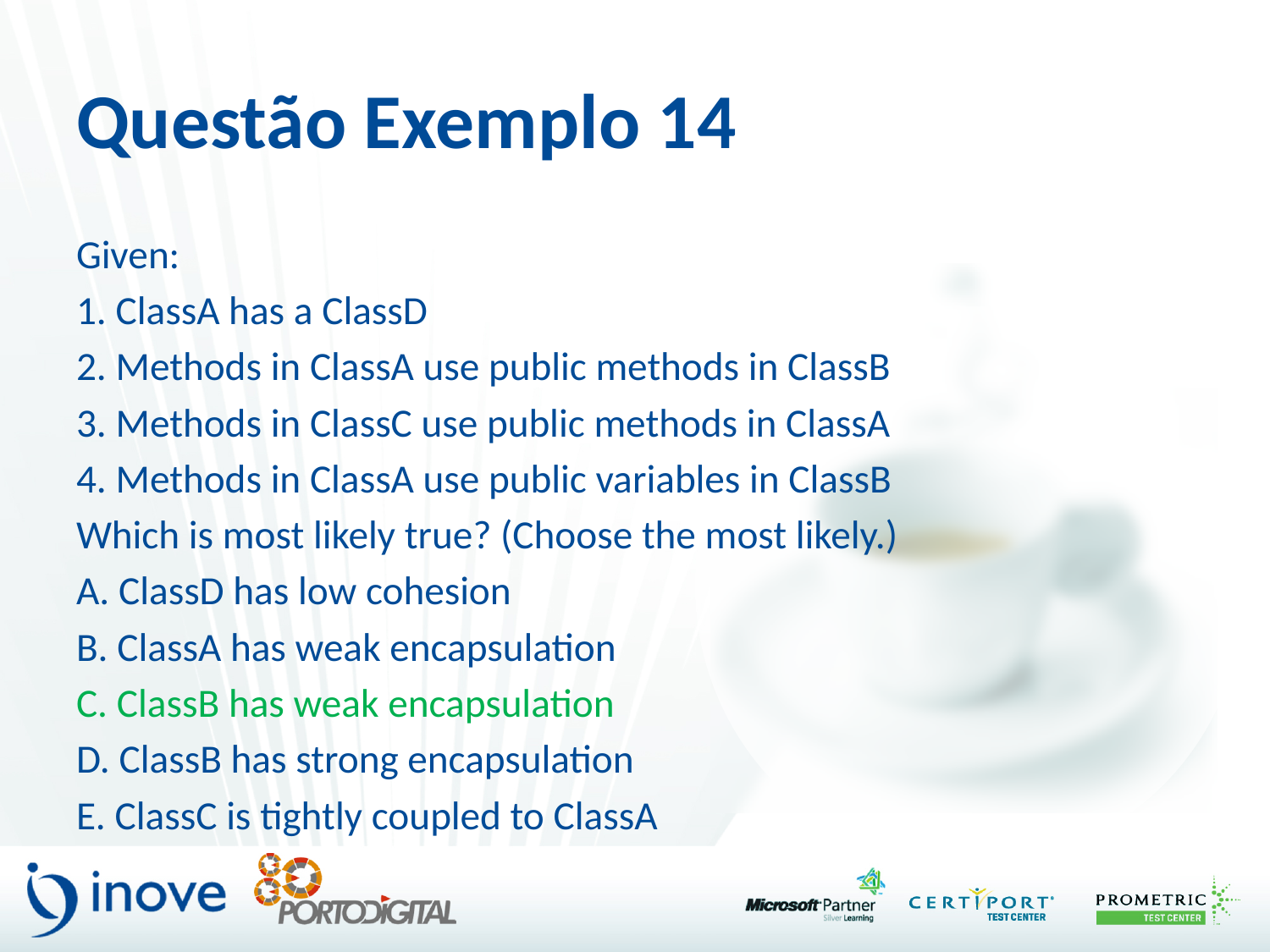

# Questão Exemplo 14
Given:
1. ClassA has a ClassD
2. Methods in ClassA use public methods in ClassB
3. Methods in ClassC use public methods in ClassA
4. Methods in ClassA use public variables in ClassB
Which is most likely true? (Choose the most likely.)
A. ClassD has low cohesion
B. ClassA has weak encapsulation
C. ClassB has weak encapsulation
D. ClassB has strong encapsulation
E. ClassC is tightly coupled to ClassA